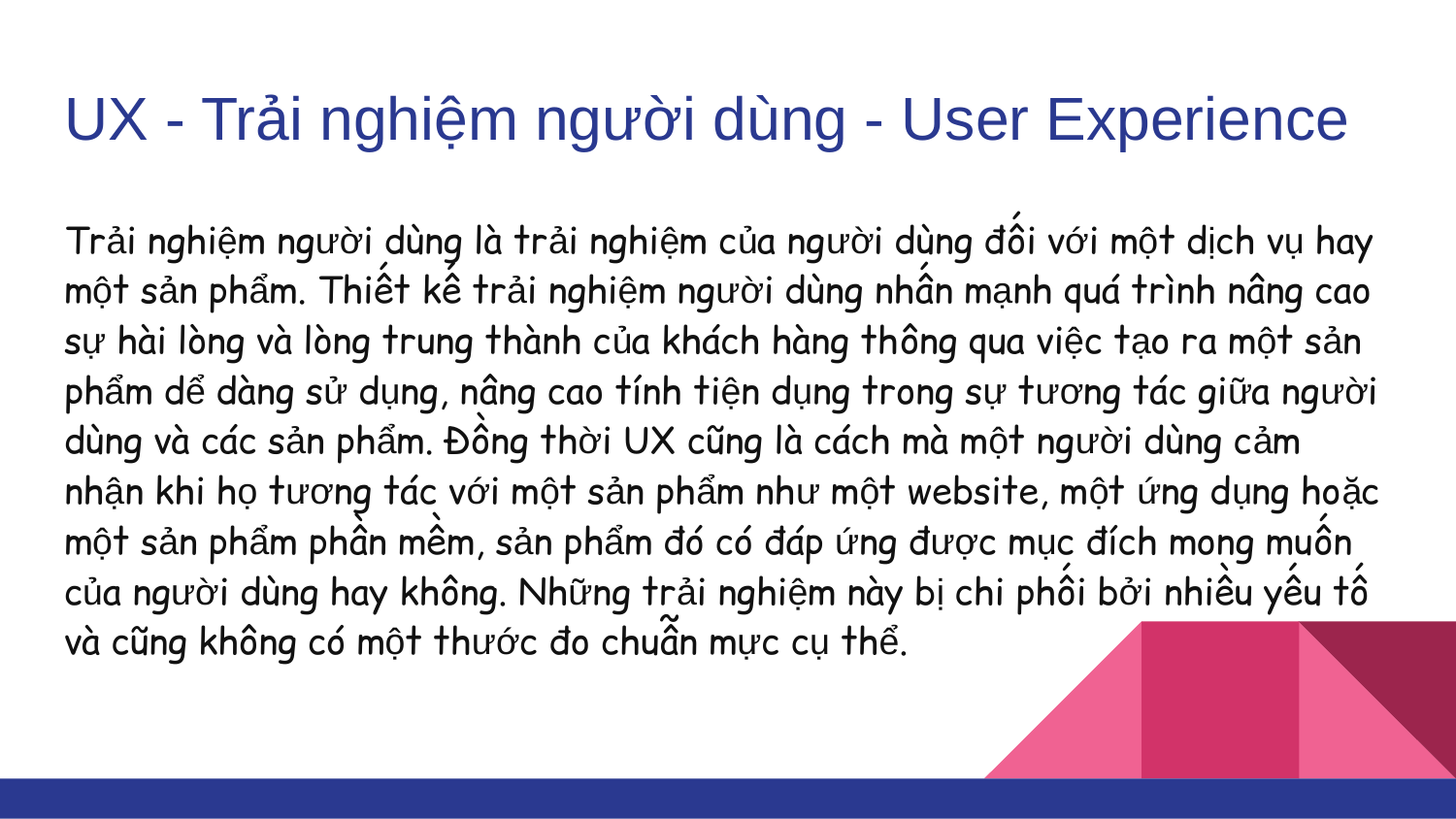

# UX - Trải nghiệm người dùng - User Experience
Trải nghiệm người dùng là trải nghiệm của người dùng đối với một dịch vụ hay một sản phẩm. Thiết kế trải nghiệm người dùng nhấn mạnh quá trình nâng cao sự hài lòng và lòng trung thành của khách hàng thông qua việc tạo ra một sản phẩm dể dàng sử dụng, nâng cao tính tiện dụng trong sự tương tác giữa người dùng và các sản phẩm. Đồng thời UX cũng là cách mà một người dùng cảm nhận khi họ tương tác với một sản phẩm như một website, một ứng dụng hoặc một sản phẩm phần mềm, sản phẩm đó có đáp ứng được mục đích mong muốn của người dùng hay không. Những trải nghiệm này bị chi phối bởi nhiều yếu tố và cũng không có một thước đo chuẫn mực cụ thể.